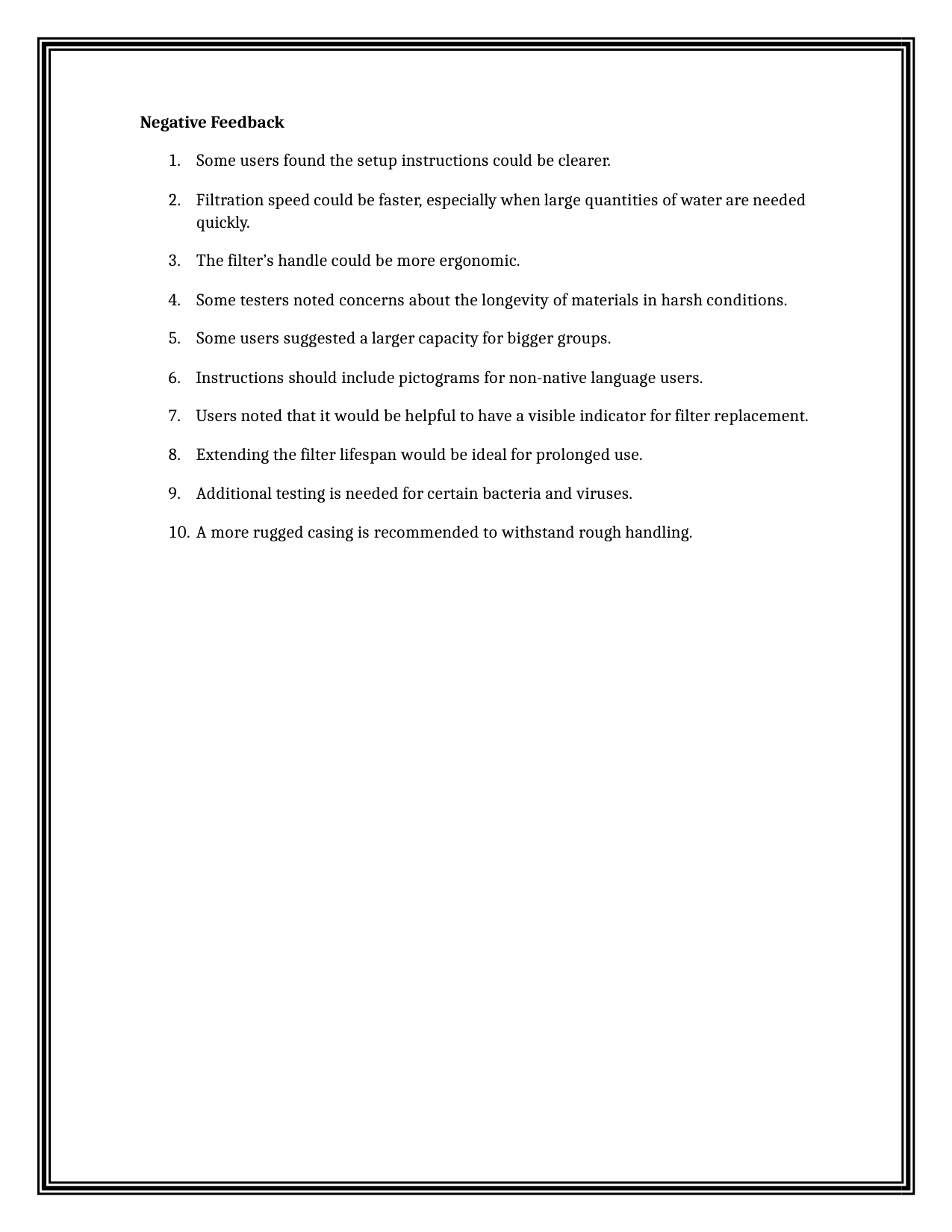

Negative Feedback
Some users found the setup instructions could be clearer.
Filtration speed could be faster, especially when large quantities of water are needed  quickly.
The filter’s handle could be more ergonomic.

Some testers noted concerns about the longevity of materials in harsh conditions.
Some users suggested a larger capacity for bigger groups.

Instructions should include pictograms for non-native language users.
Users noted that it would be helpful to have a visible indicator for filter replacement.
Extending the filter lifespan would be ideal for prolonged use.

Additional testing is needed for certain bacteria and viruses.
A more rugged casing is recommended to withstand rough handling.